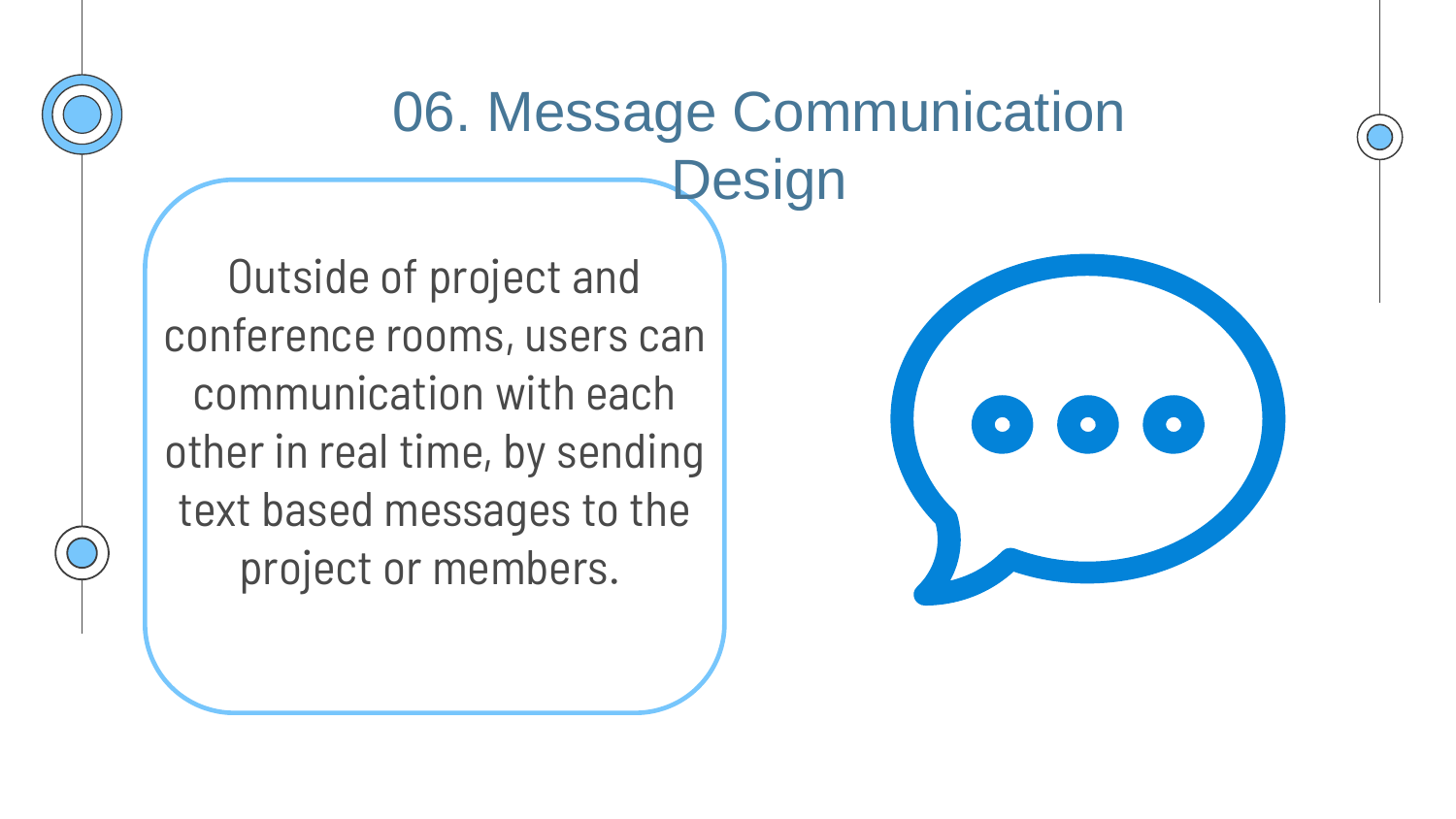

# 06. Message Communication Design

Outside of project and conference rooms, users can communication with each other in real time, by sending text based messages to the project or members.